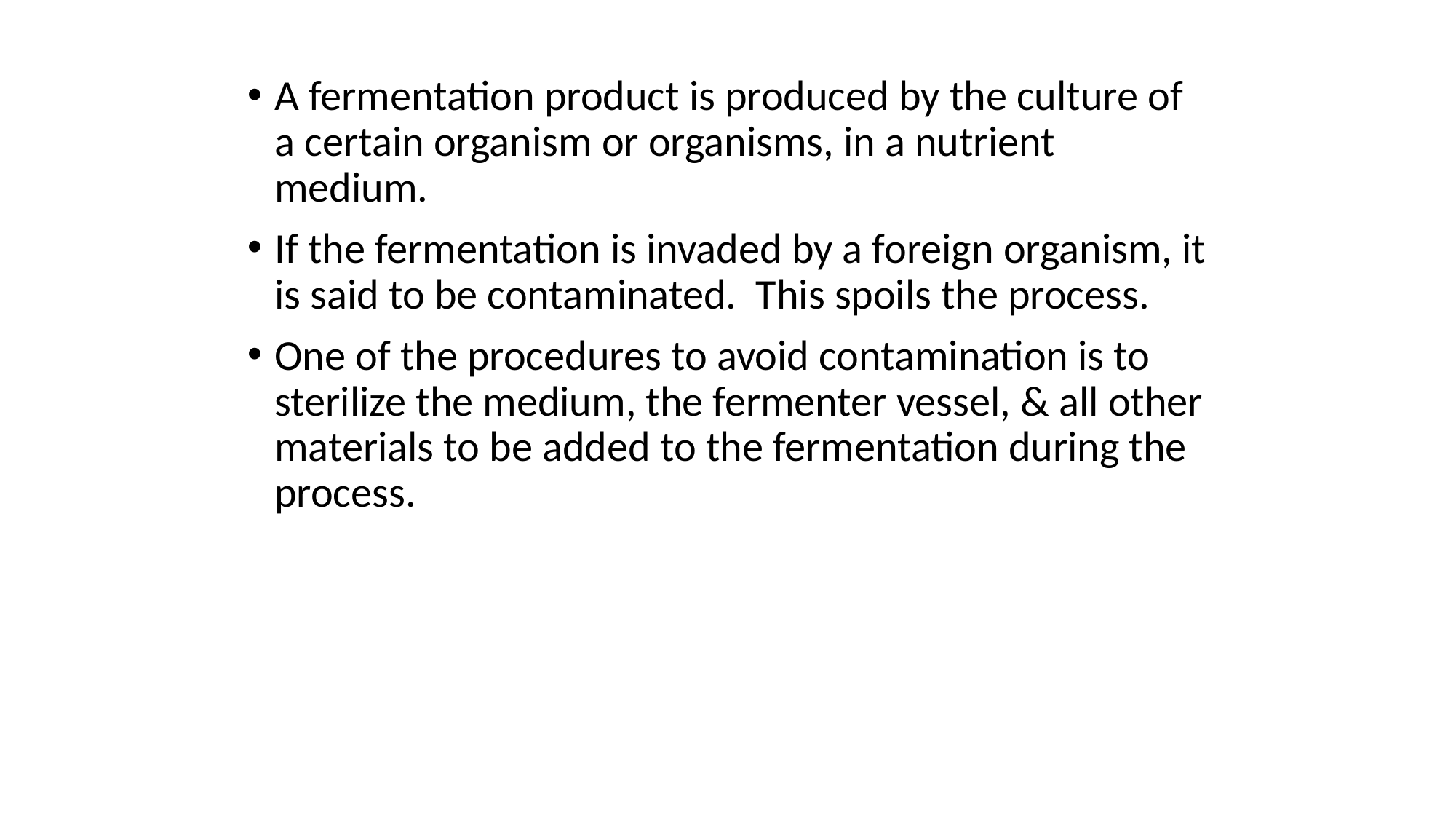

A fermentation product is produced by the culture of a certain organism or organisms, in a nutrient medium.
If the fermentation is invaded by a foreign organism, it is said to be contaminated.  This spoils the process.
One of the procedures to avoid contamination is to sterilize the medium, the fermenter vessel, & all other materials to be added to the fermentation during the process.